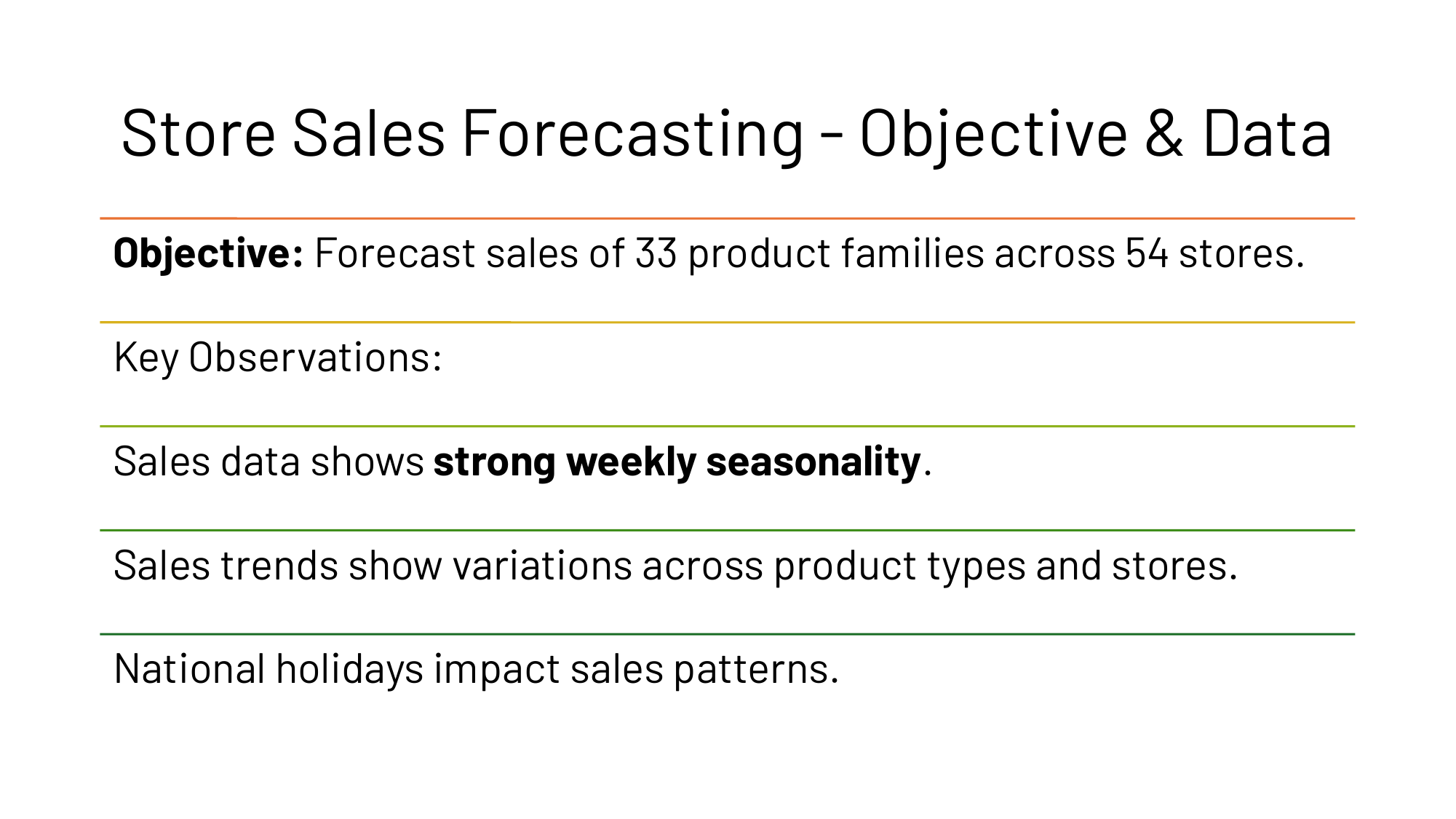

# Store Sales Forecasting - Objective & Data
Objective: Forecast sales of 33 product families across 54 stores.
Key Observations:
Sales data shows strong weekly seasonality.
Sales trends show variations across product types and stores.
National holidays impact sales patterns.